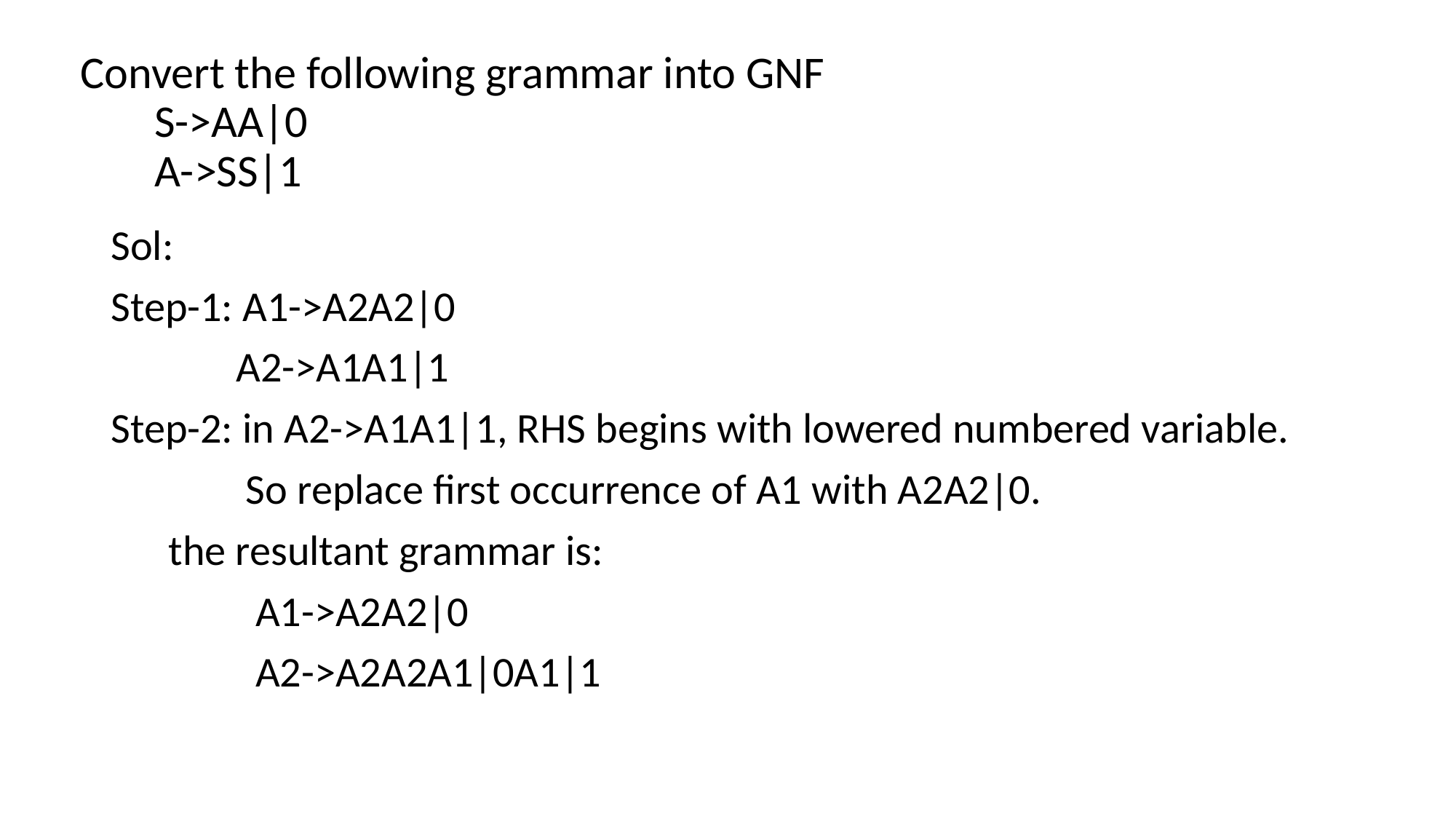

# Convert the following grammar into GNF S->AA|0 A->SS|1
Sol:
Step-1: A1->A2A2|0
             A2->A1A1|1
Step-2: in A2->A1A1|1, RHS begins with lowered numbered variable.
              So replace first occurrence of A1 with A2A2|0.
      the resultant grammar is:
               A1->A2A2|0
               A2->A2A2A1|0A1|1